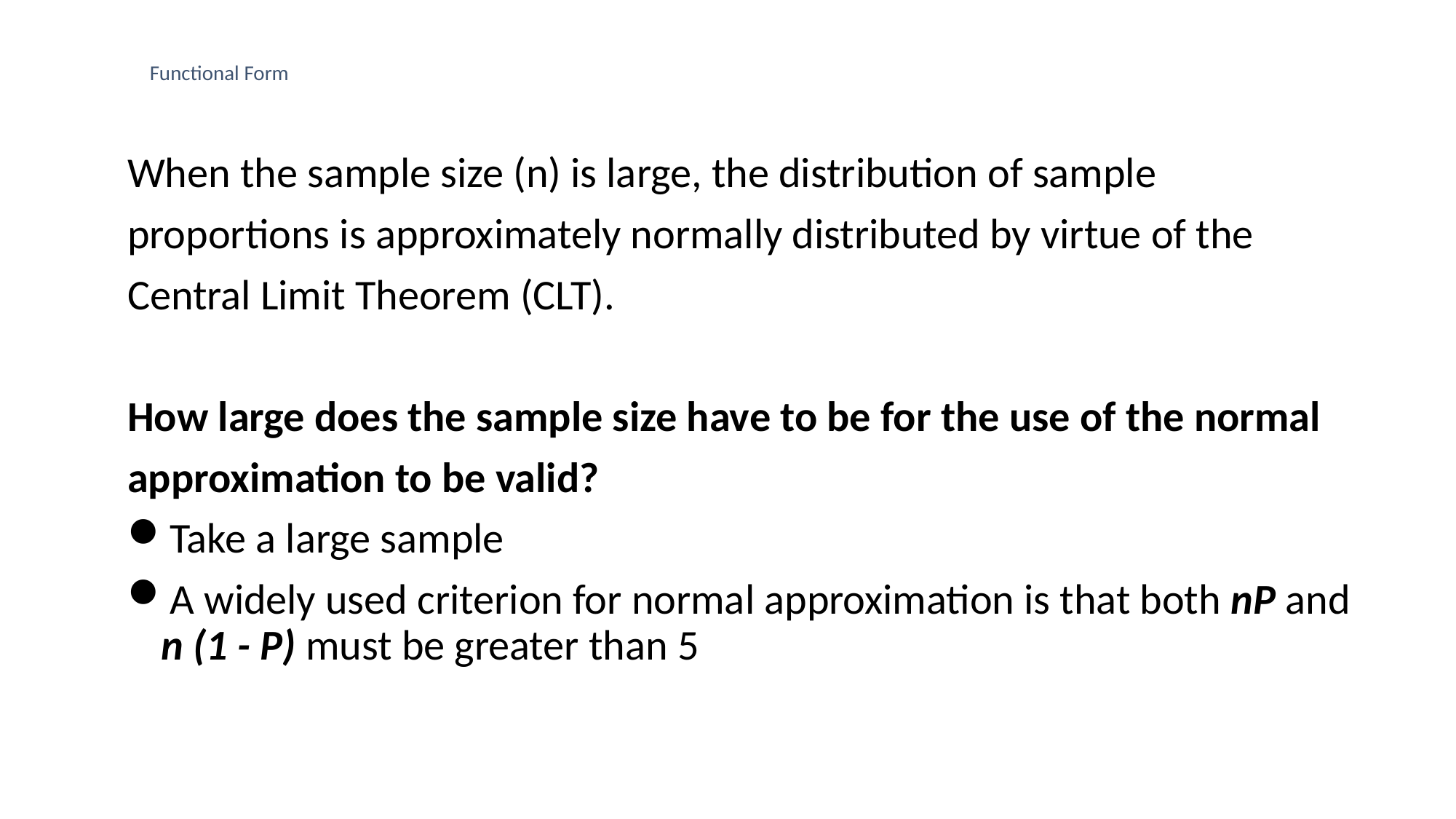

# Functional Form
When the sample size (n) is large, the distribution of sample
proportions is approximately normally distributed by virtue of the
Central Limit Theorem (CLT).

How large does the sample size have to be for the use of the normal
approximation to be valid?
Take a large sample
A widely used criterion for normal approximation is that both nP and n (1 - P) must be greater than 5